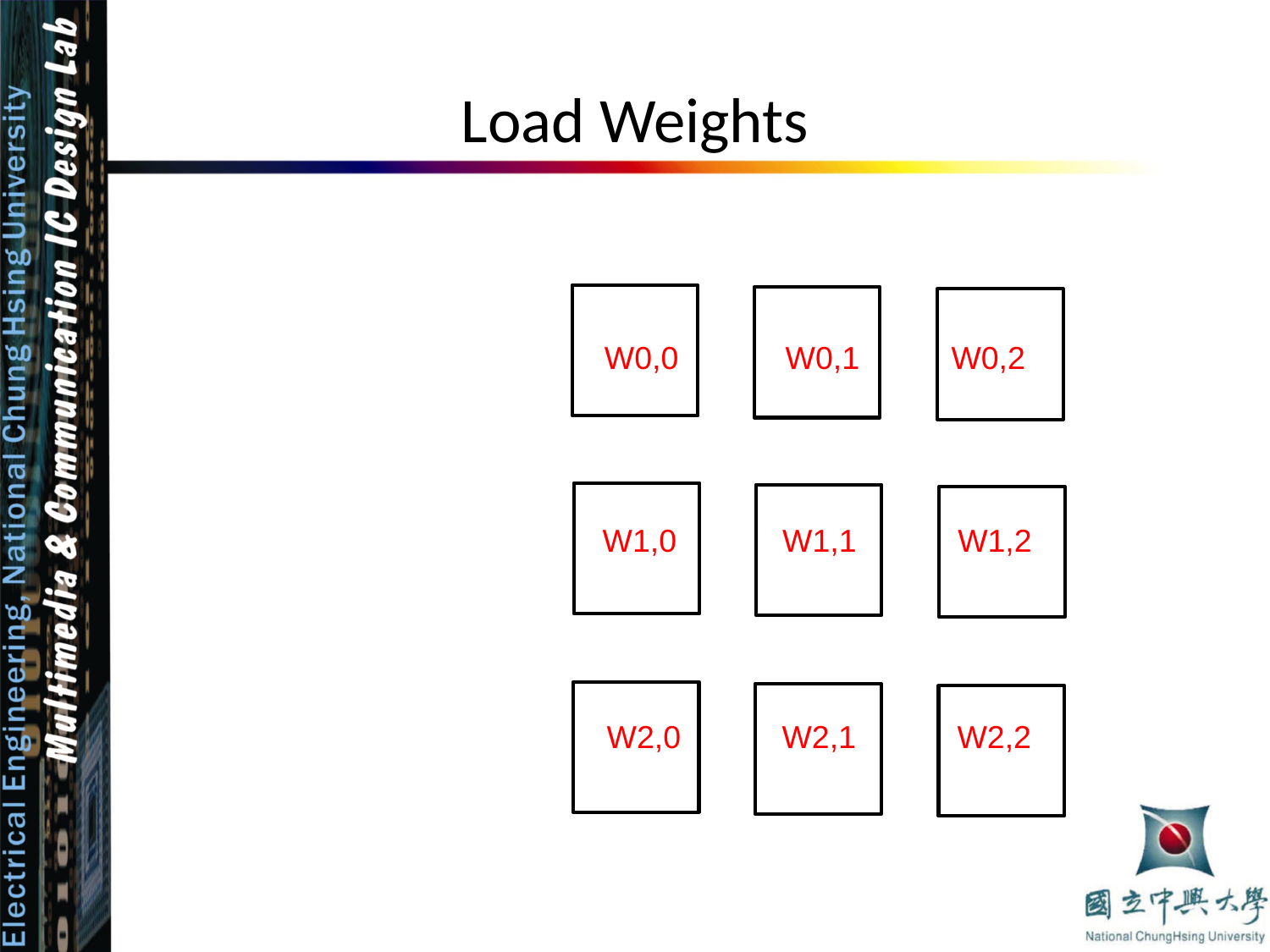

# Load Weights

W0,0
W0,1
W0,2

W1,0
W1,1
W1,2

W2,0
W2,1
W2,2